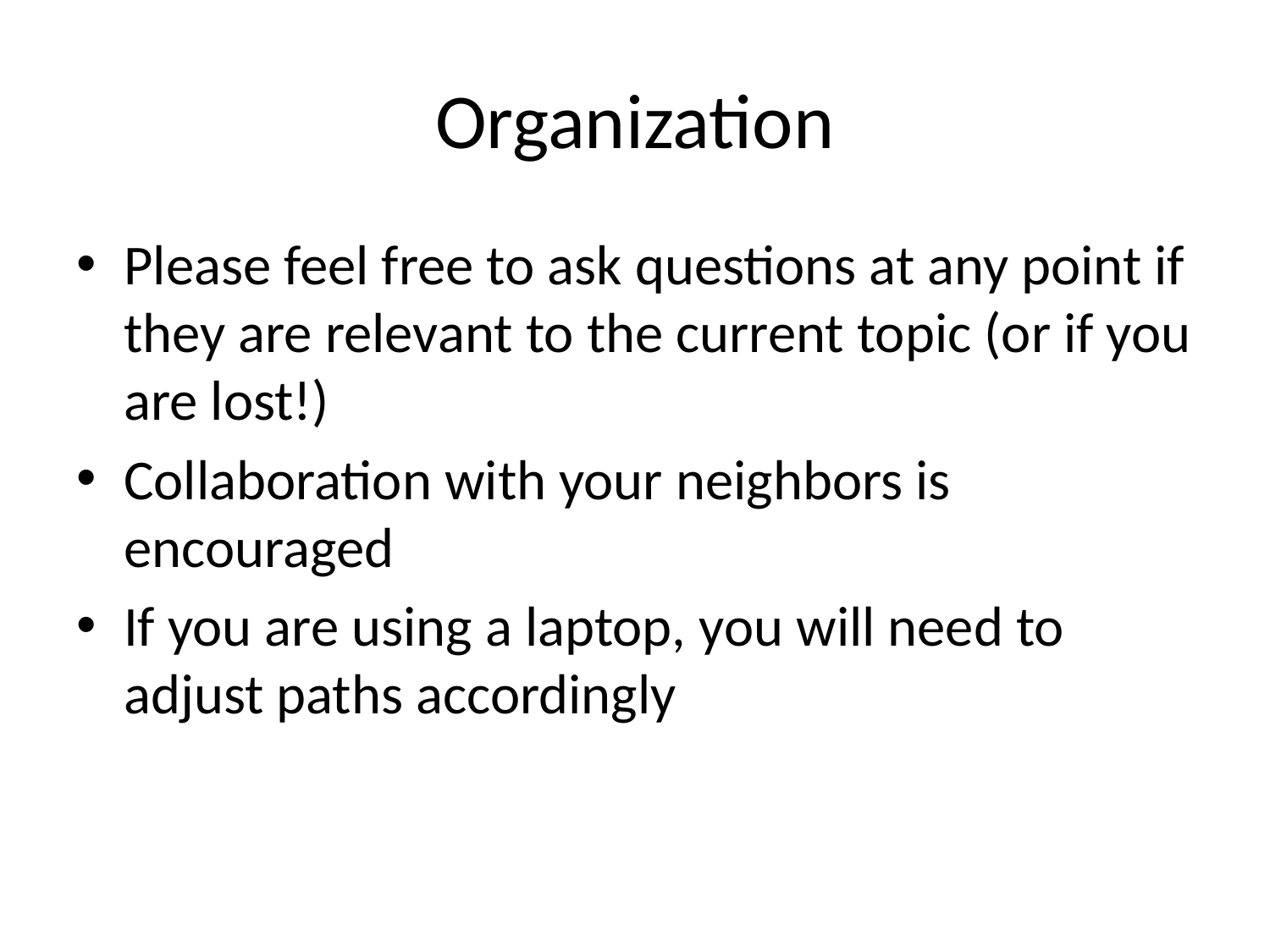

# Organization
Please feel free to ask questions at any point if they are relevant to the current topic (or if you are lost!)
Collaboration with your neighbors is encouraged
If you are using a laptop, you will need to adjust paths accordingly